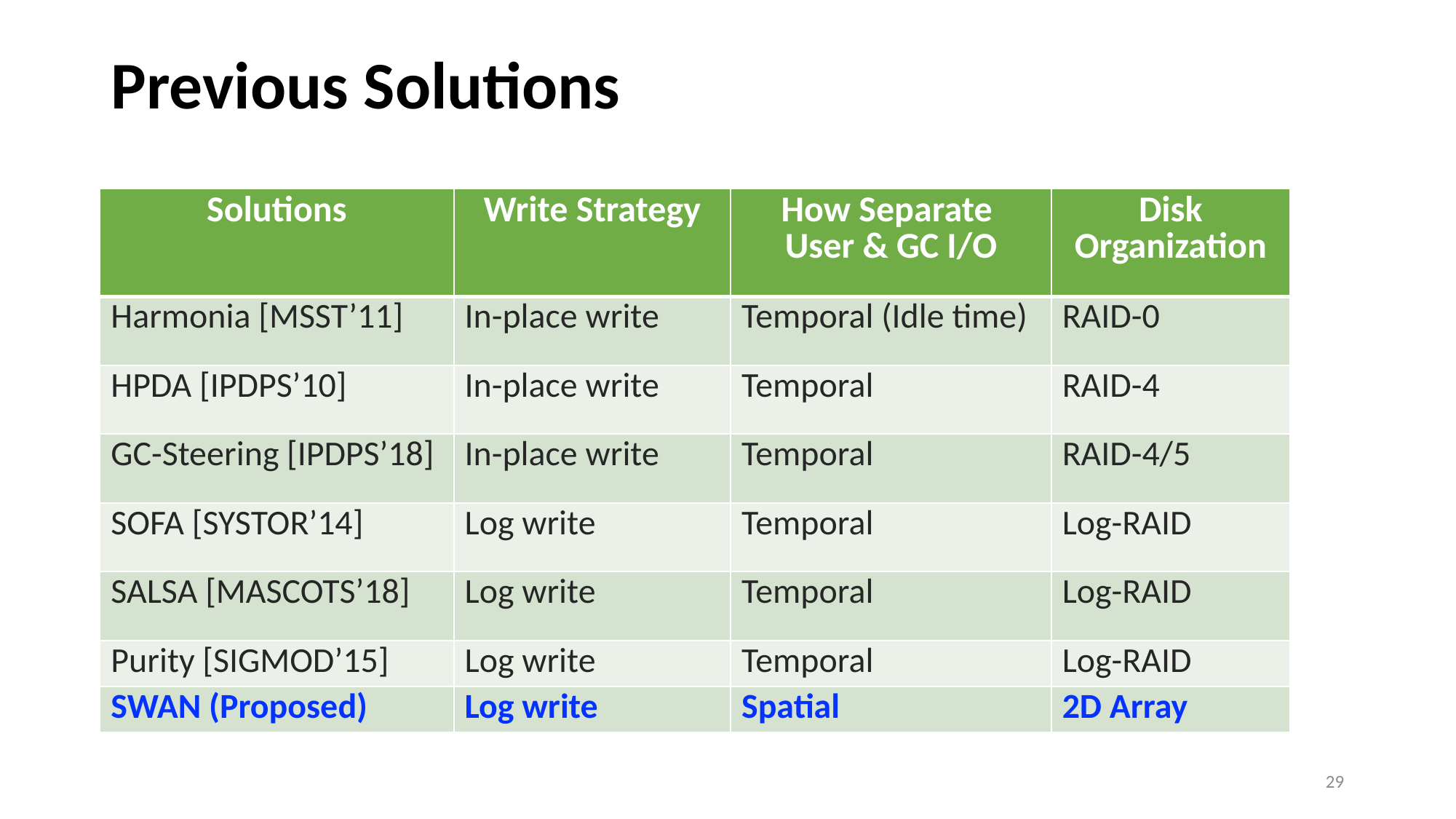

Traditional
RAID
# Previous Solutions
| Solutions | Write Strategy | How Separate User & GC I/O | Disk Organization |
| --- | --- | --- | --- |
| Harmonia [MSST’11] | In-place write | Temporal (Idle time) | RAID-0 |
| HPDA [IPDPS’10] | In-place write | Temporal | RAID-4 |
| GC-Steering [IPDPS’18] | In-place write | Temporal | RAID-4/5 |
| SOFA [SYSTOR’14] | Log write | Temporal | Log-RAID |
| SALSA [MASCOTS’18] | Log write | Temporal | Log-RAID |
| Purity [SIGMOD’15] | Log write | Temporal | Log-RAID |
| SWAN (Proposed) | Log write | Spatial | 2D Array |
29